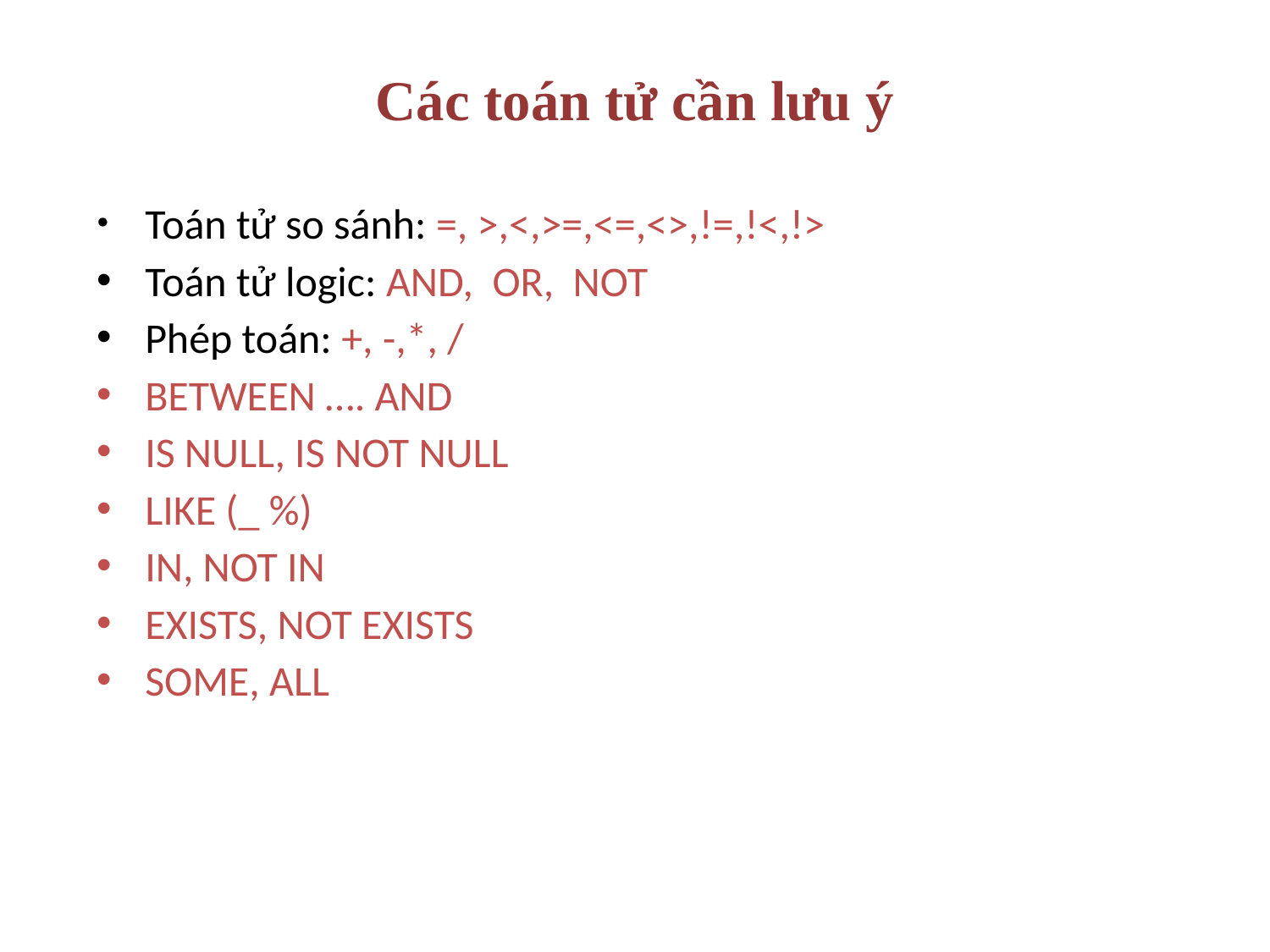

# Các toán tử cần lưu ý
Toán tử so sánh: =, >,<,>=,<=,<>,!=,!<,!>
Toán tử logic: AND,  OR,  NOT
Phép toán: +, -,*, /
BETWEEN …. AND
IS NULL, IS NOT NULL
LIKE (_ %)
IN, NOT IN
EXISTS, NOT EXISTS
SOME, ALL